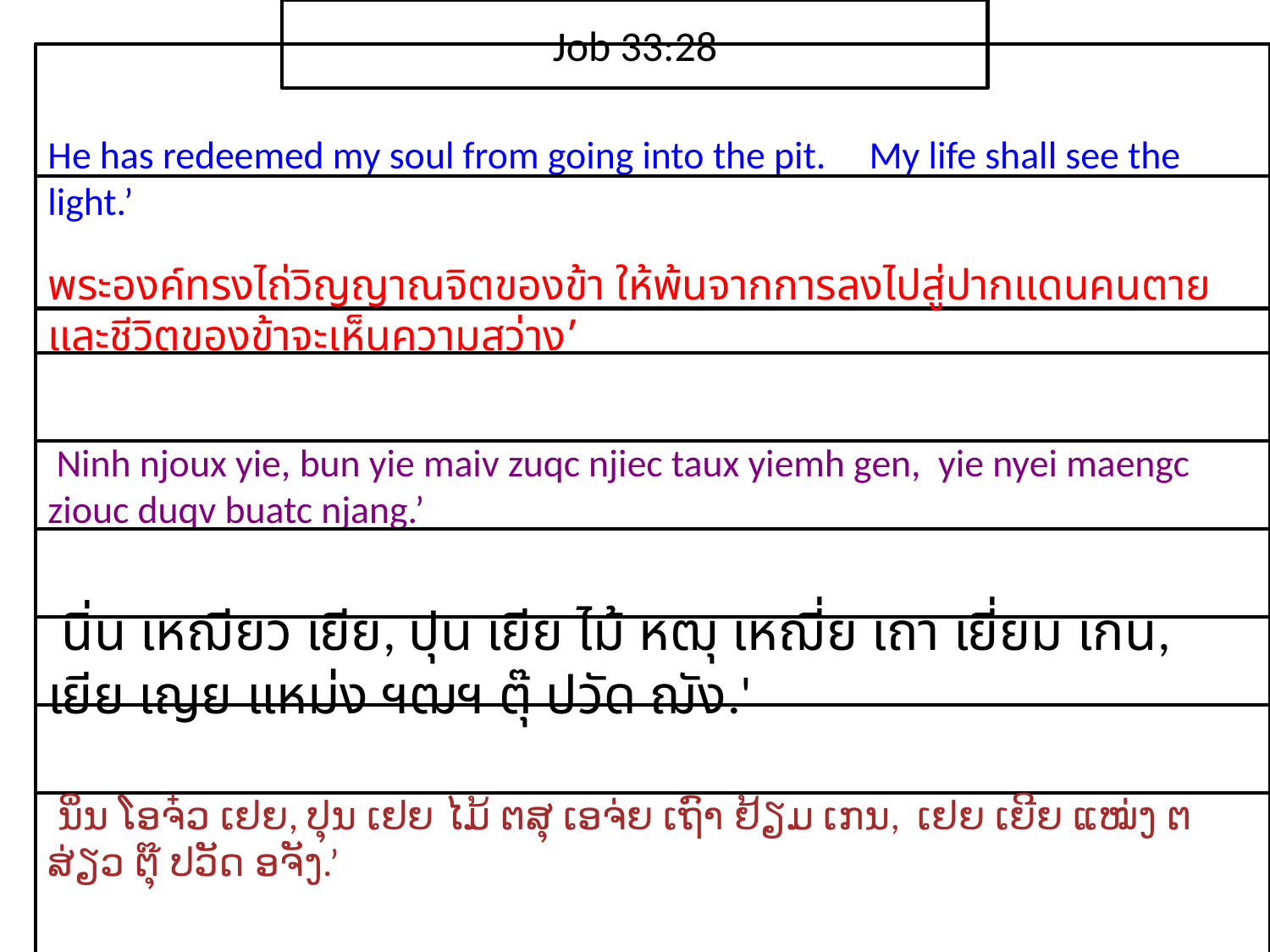

Job 33:28
He has redeemed my soul from going into the pit.     My life shall see the light.’
​พระ​องค์​ทรง​ไถ่​วิญญาณ​จิต​ของ​ข้า ให้​พ้น​จาก​การ​ลง​ไปสู่​ปาก​แดน​คน​ตายและ​ชีวิต​ของ​ข้า​จะ​เห็น​ความ​สว่าง’
 Ninh njoux yie, bun yie maiv zuqc njiec taux yiemh gen,  yie nyei maengc ziouc duqv buatc njang.’
 นิ่น เหฌียว เยีย, ปุน เยีย ไม้ หฒุ เหฌี่ย เถา เยี่ยม เกน,  เยีย เญย แหม่ง ฯฒฯ ตุ๊ ปวัด ฌัง.'
 ນິ່ນ ໂອຈ໋ວ ເຢຍ, ປຸນ ເຢຍ ໄມ້ ຕສຸ ເອຈ່ຍ ເຖົາ ຢ້ຽມ ເກນ,  ເຢຍ ເຍີຍ ແໝ່ງ ຕສ່ຽວ ຕຸ໊ ປວັດ ອຈັງ.’